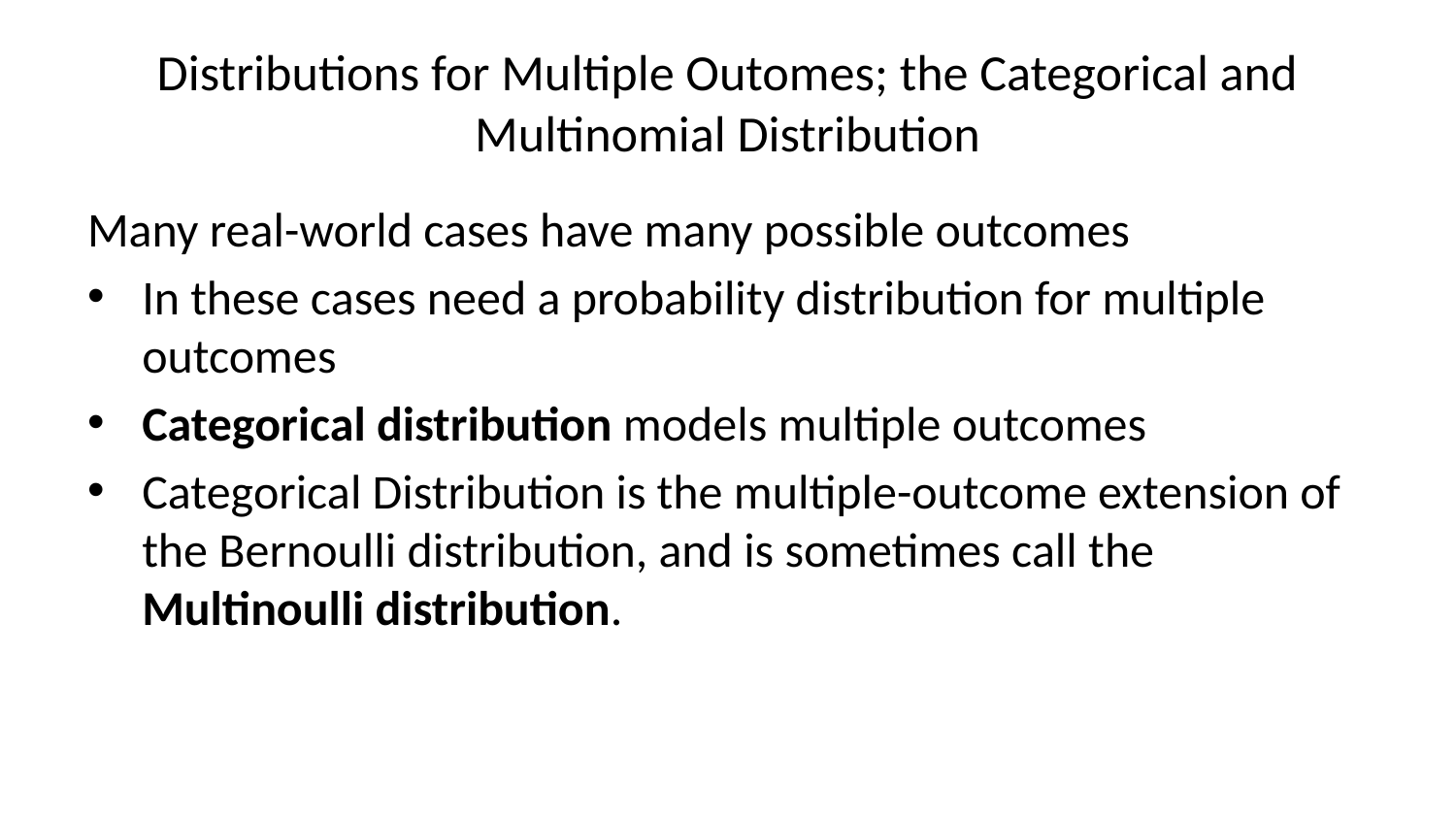

# Distributions for Multiple Outomes; the Categorical and Multinomial Distribution
Many real-world cases have many possible outcomes
In these cases need a probability distribution for multiple outcomes
Categorical distribution models multiple outcomes
Categorical Distribution is the multiple-outcome extension of the Bernoulli distribution, and is sometimes call the Multinoulli distribution.